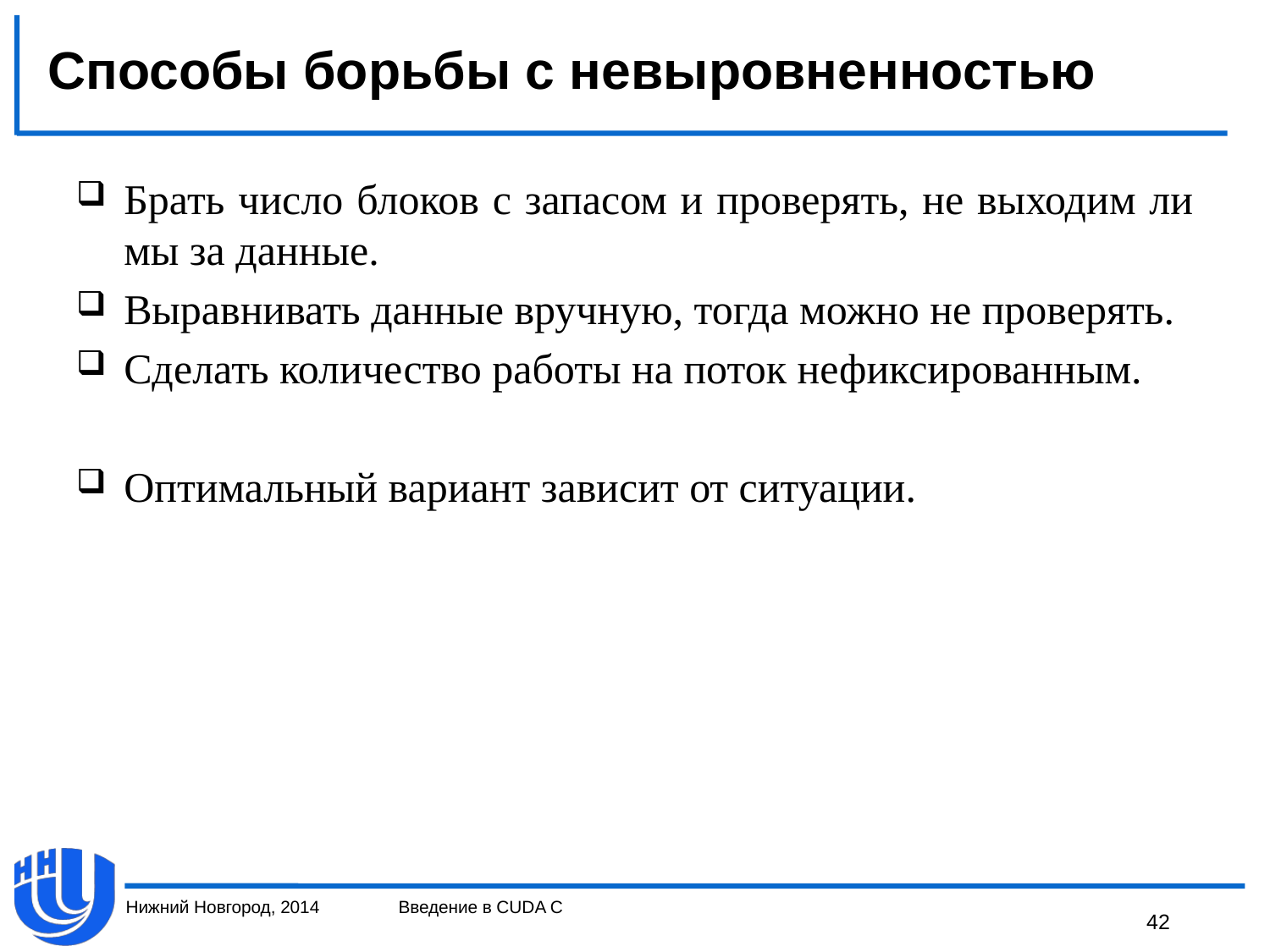

# Способы борьбы с невыровненностью
Брать число блоков с запасом и проверять, не выходим ли мы за данные.
Выравнивать данные вручную, тогда можно не проверять.
Сделать количество работы на поток нефиксированным.

Оптимальный вариант зависит от ситуации.
Нижний Новгород, 2014
Введение в CUDA C
42